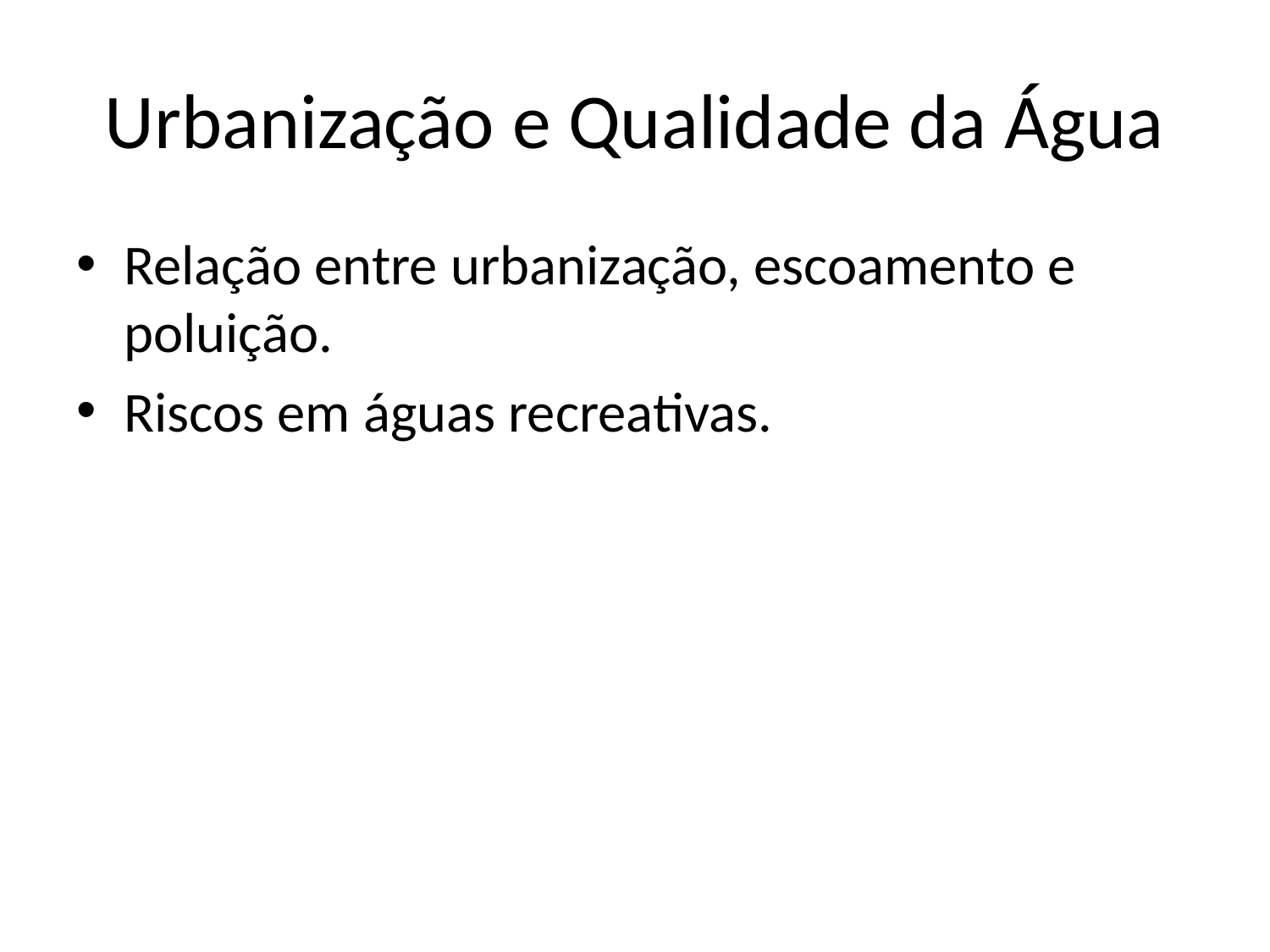

# Urbanização e Qualidade da Água
Relação entre urbanização, escoamento e poluição.
Riscos em águas recreativas.